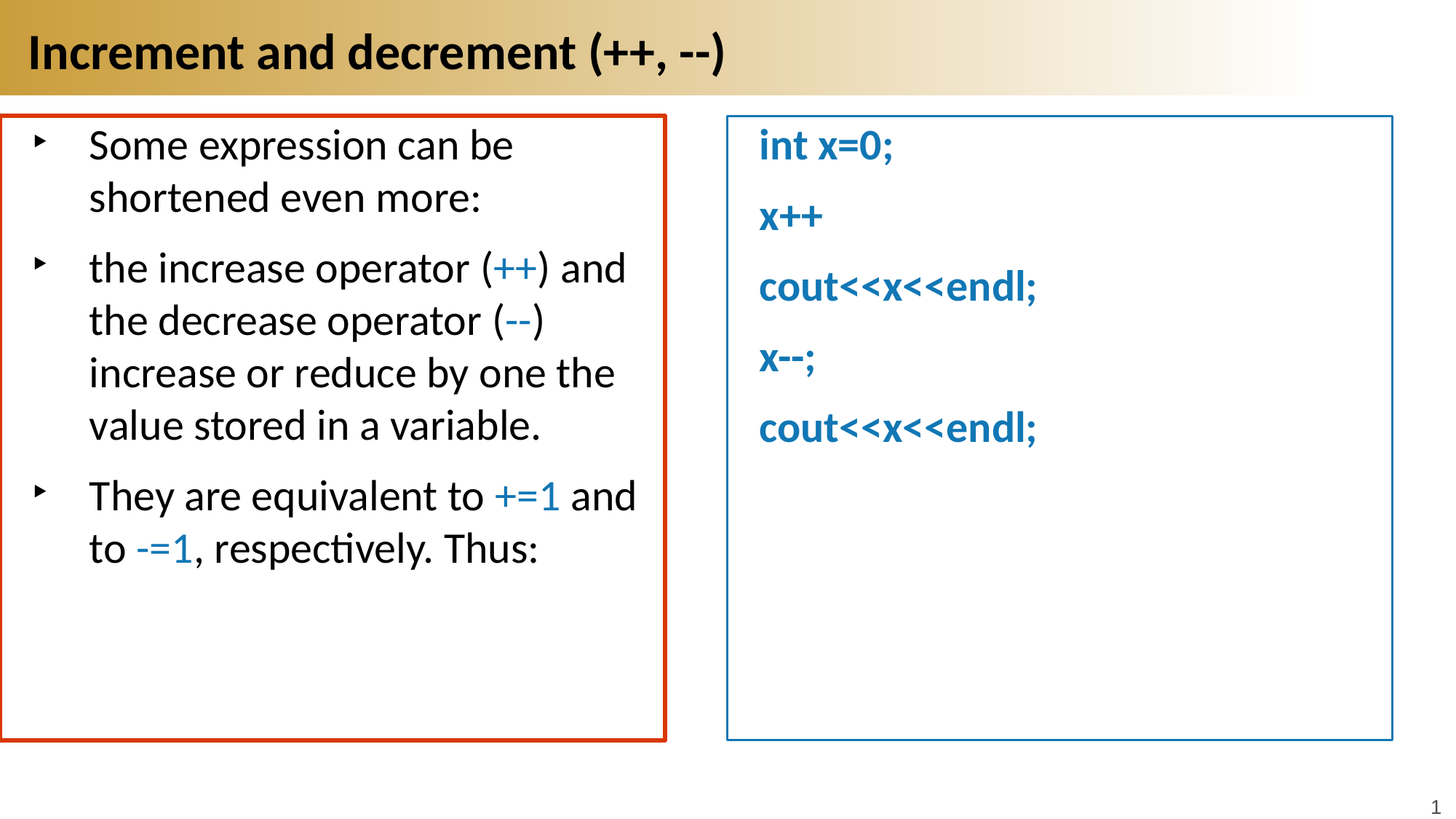

# Increment and decrement (++, --)
Some expression can be shortened even more:
the increase operator (++) and the decrease operator (--) increase or reduce by one the value stored in a variable.
They are equivalent to +=1 and to -=1, respectively. Thus:
int x=0;
x++
cout<<x<<endl;
x--;
cout<<x<<endl;

18